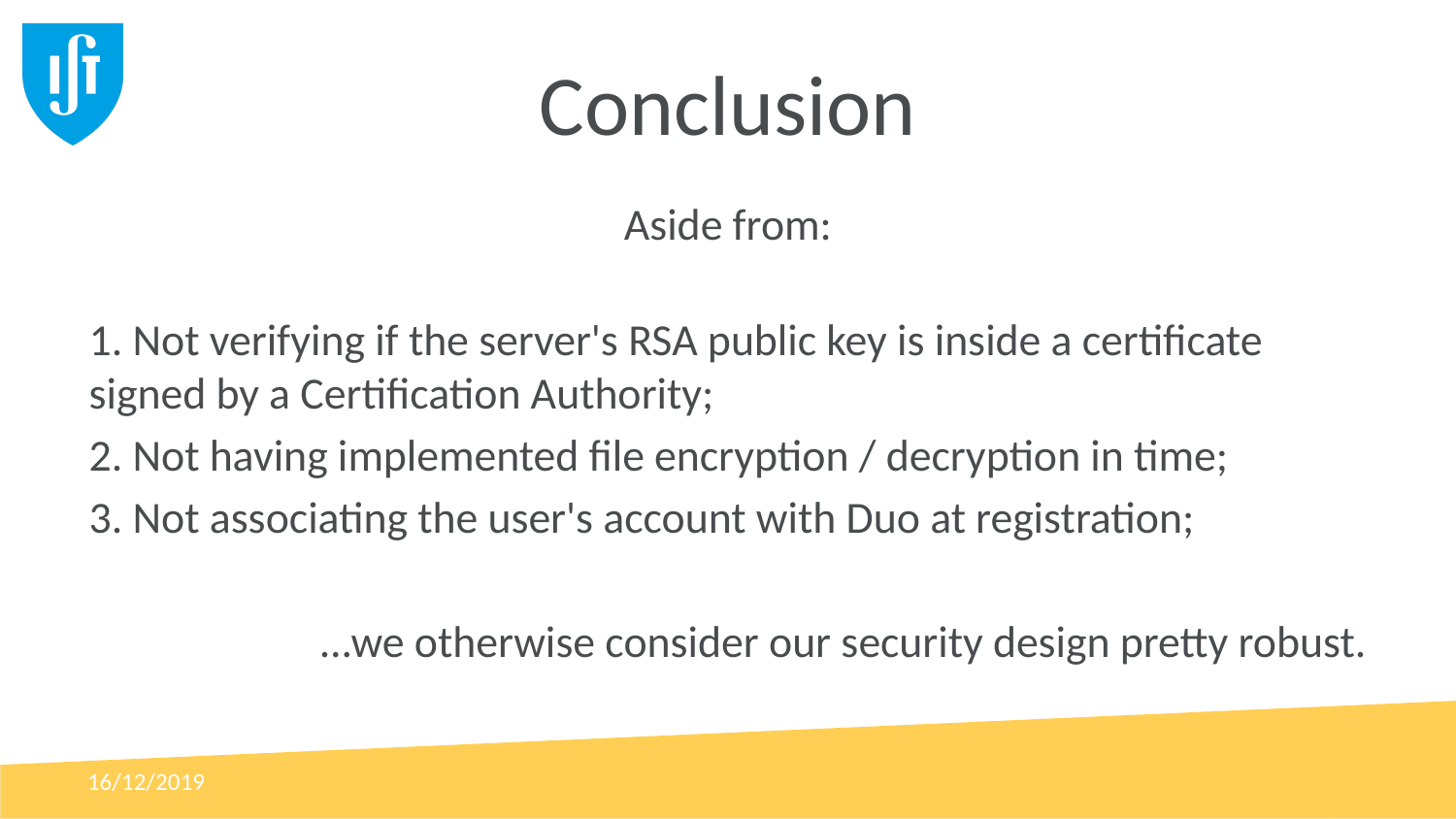

# Conclusion
Aside from:
1. Not verifying if the server's RSA public key is inside a certificate signed by a Certification Authority;
2. Not having implemented file encryption / decryption in time;
3. Not associating the user's account with Duo at registration;

...we otherwise consider our security design pretty robust.
16/12/2019
16